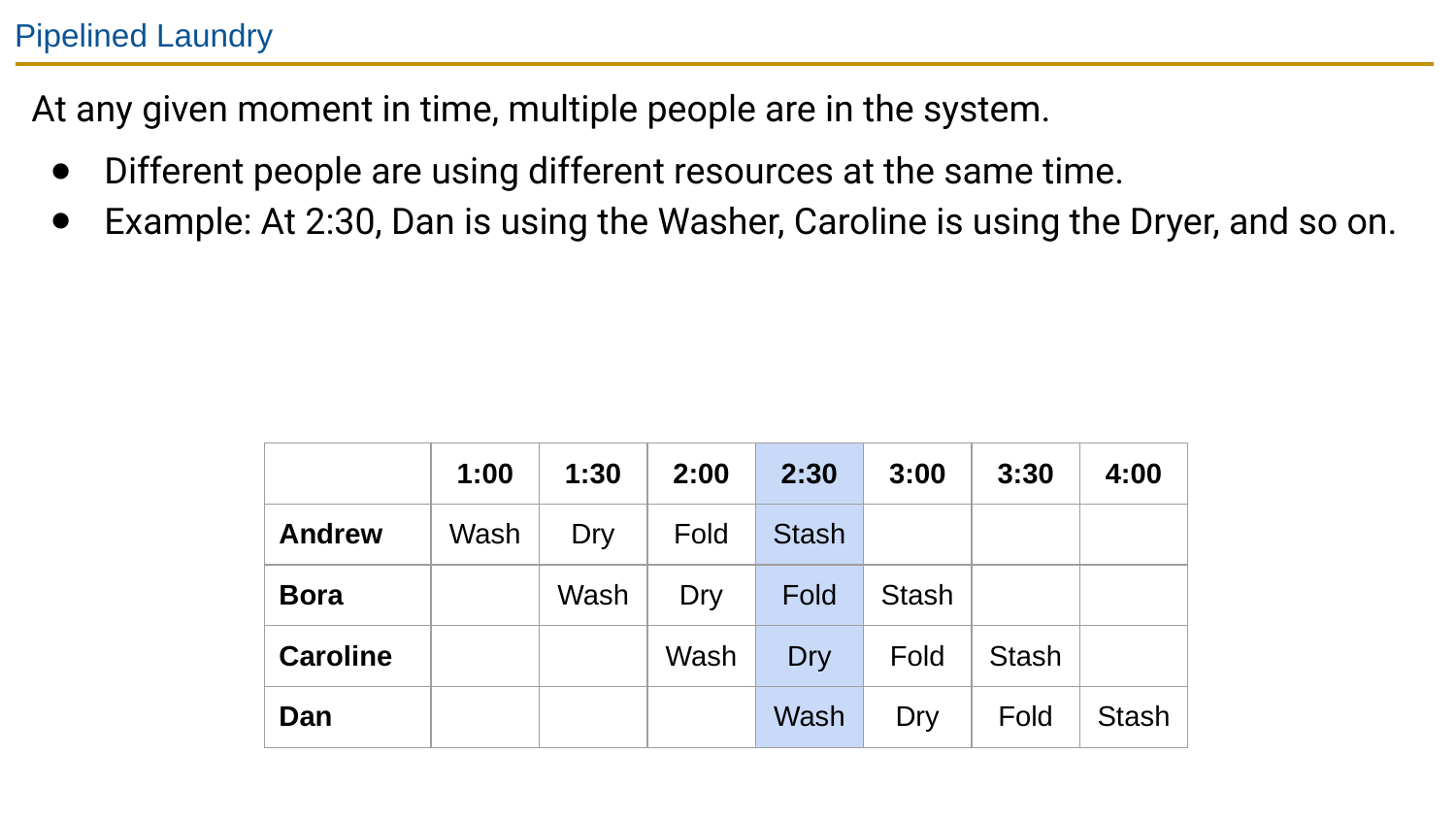

# Pipelined Laundry
At any given moment in time, multiple people are in the system.
Different people are using different resources at the same time.
Example: At 2:30, Dan is using the Washer, Caroline is using the Dryer, and so on.
|  | 1:00 | 1:30 | 2:00 | 2:30 | 3:00 | 3:30 | 4:00 |
| --- | --- | --- | --- | --- | --- | --- | --- |
| Andrew | Wash | Dry | Fold | Stash |  |  |  |
| Bora |  | Wash | Dry | Fold | Stash |  |  |
| Caroline |  |  | Wash | Dry | Fold | Stash |  |
| Dan |  |  |  | Wash | Dry | Fold | Stash |